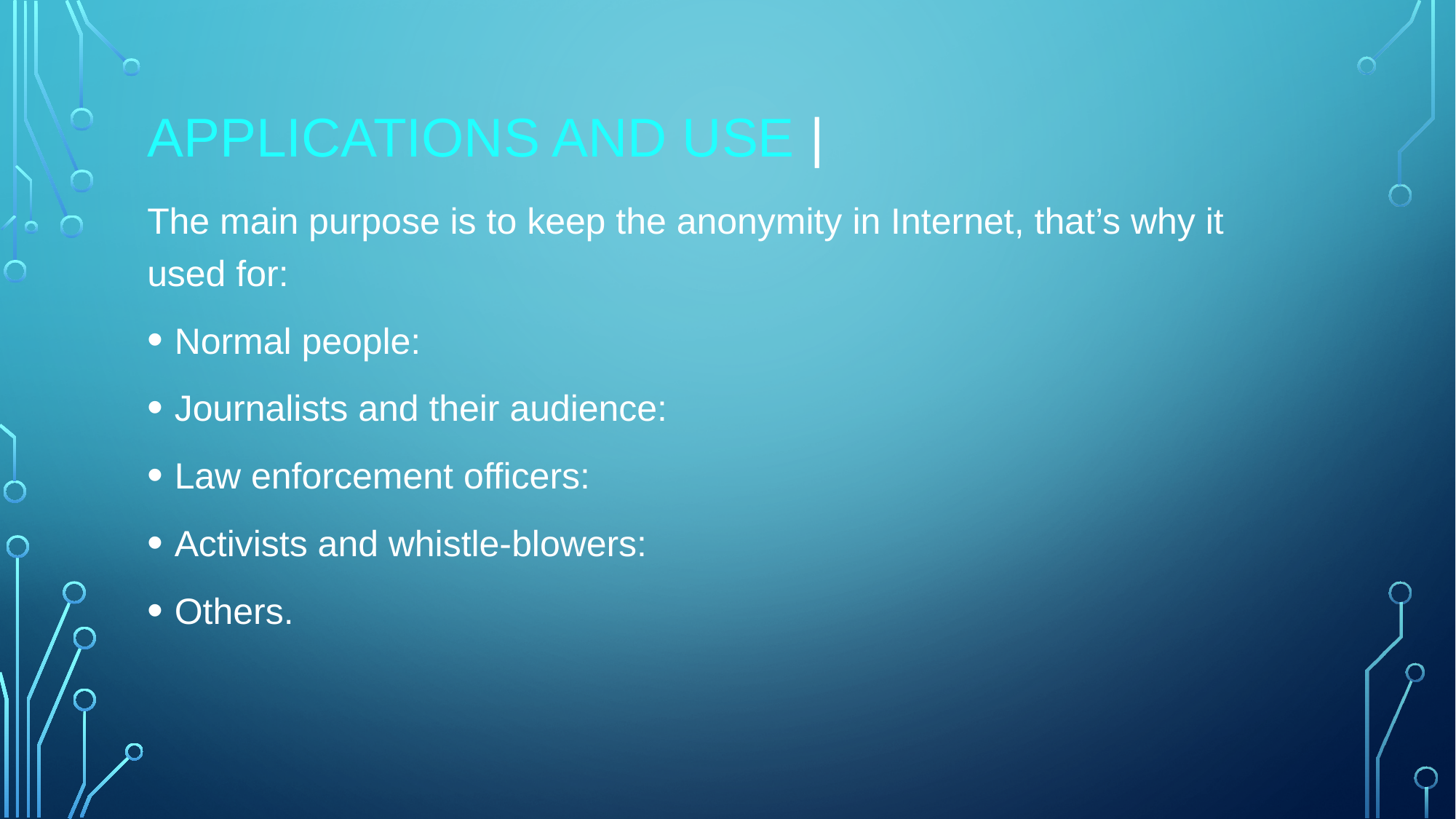

# Applications and Use |
The main purpose is to keep the anonymity in Internet, that’s why it used for:
Normal people:
Journalists and their audience:
Law enforcement officers:
Activists and whistle-blowers:
Others.